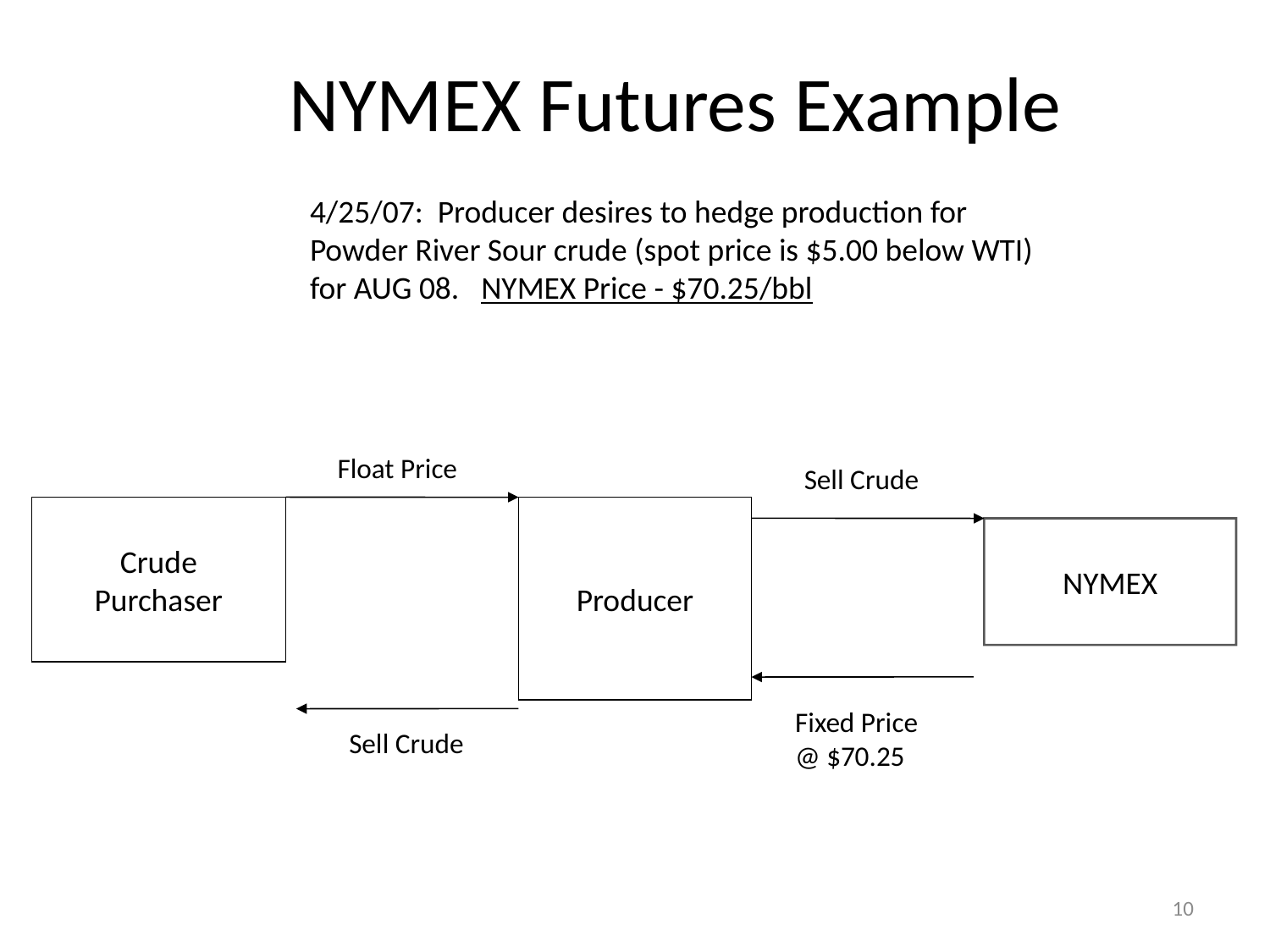

# NYMEX Futures Example

4/25/07:  Producer desires to hedge production for
Powder River Sour crude (spot price is $5.00 below WTI)
for AUG 08.   NYMEX Price - $70.25/bbl
Float Price
Sell Crude

Crude
Purchaser

Producer

NYMEX

Fixed Price
@ $70.25

Sell Crude
10